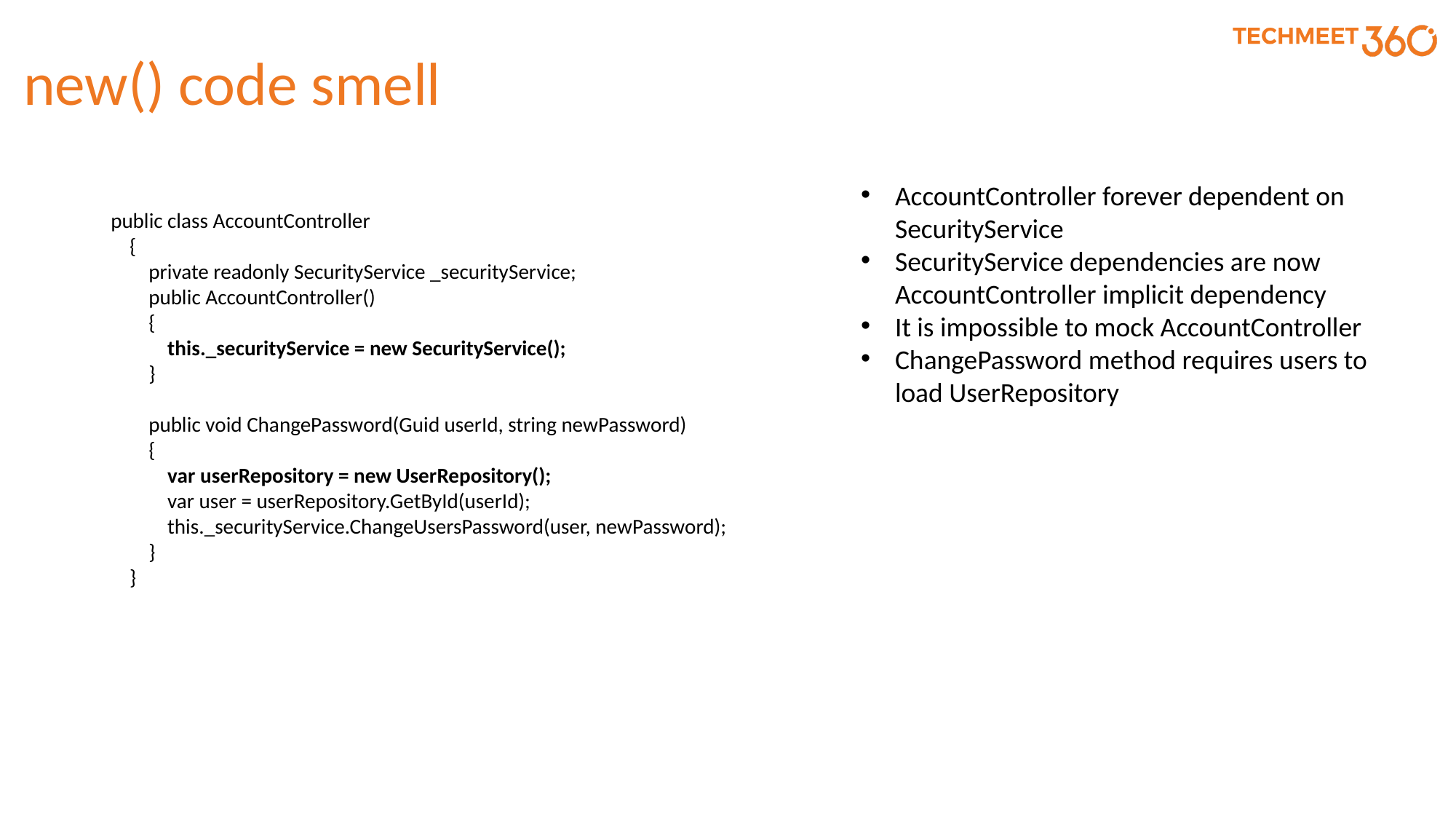

# new() code smell
AccountController forever dependent on SecurityService
SecurityService dependencies are now AccountController implicit dependency
It is impossible to mock AccountController
ChangePassword method requires users to load UserRepository
public class AccountController
    {
        private readonly SecurityService _securityService;
        public AccountController()
        {
            this._securityService = new SecurityService();
        }

        public void ChangePassword(Guid userId, string newPassword)
        {
            var userRepository = new UserRepository();
            var user = userRepository.GetById(userId);
            this._securityService.ChangeUsersPassword(user, newPassword);
        }
    }